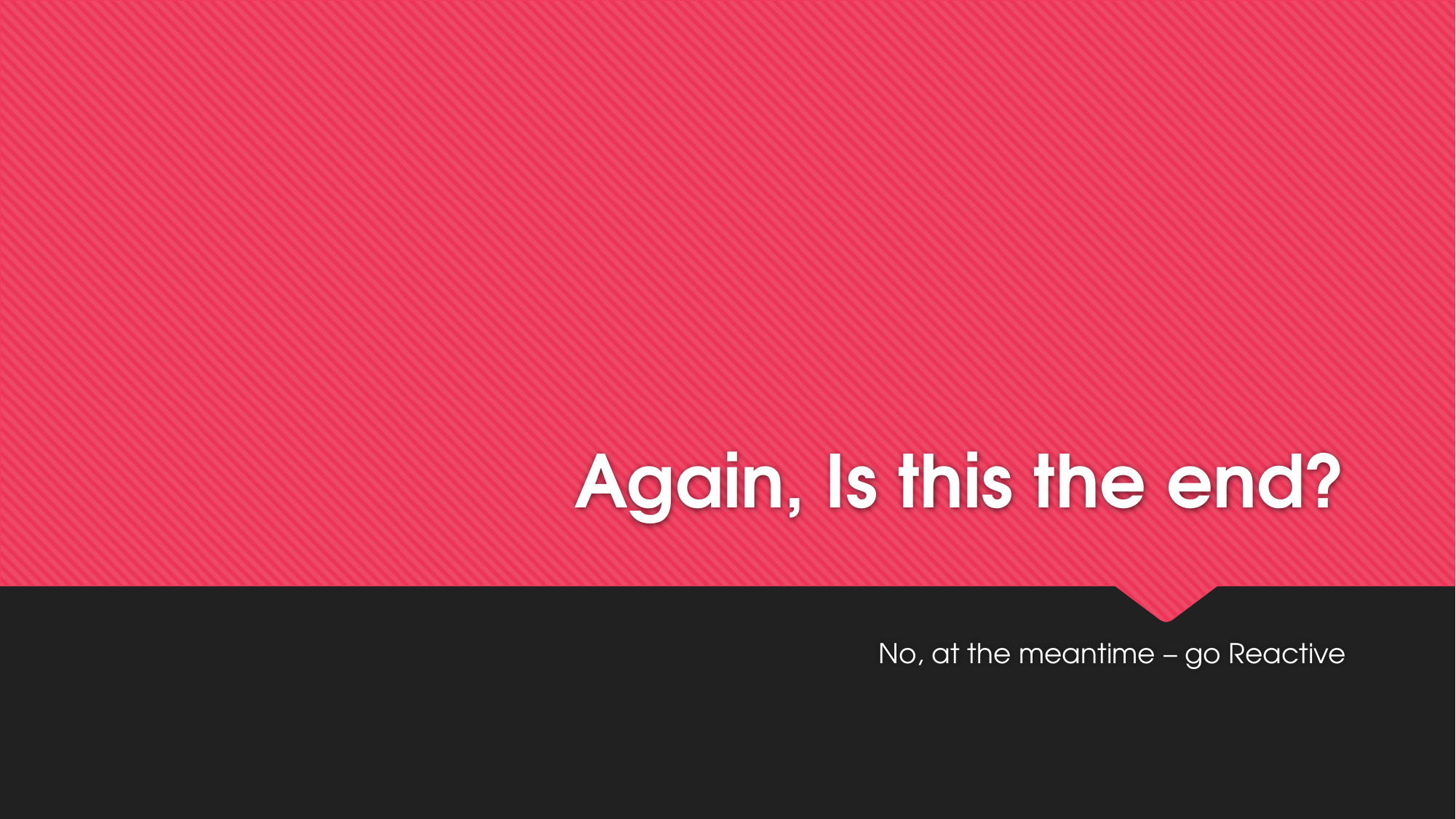

# Again, Is this the end?
No, at the meantime – go Reactive